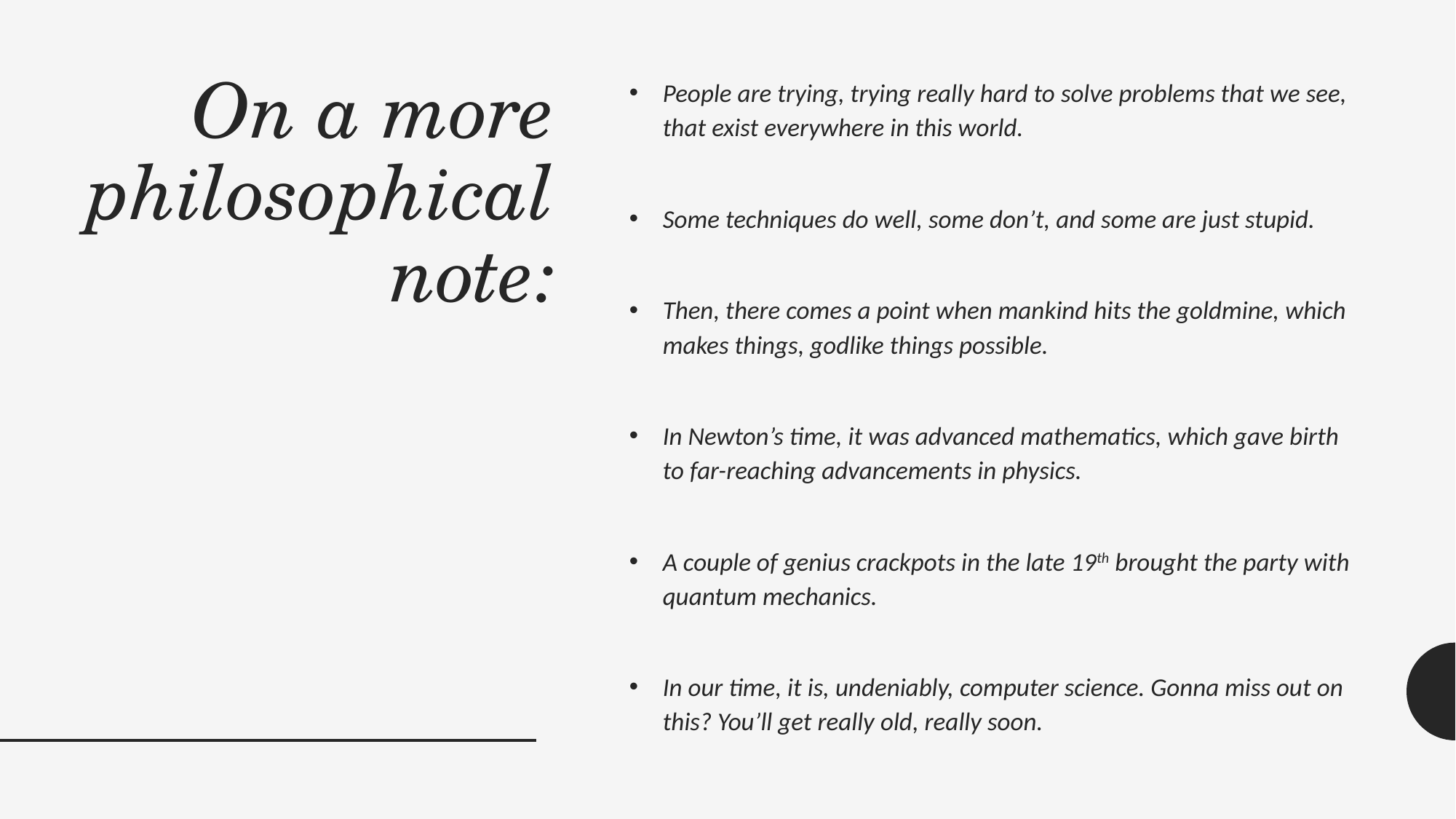

# On a more philosophical note:
People are trying, trying really hard to solve problems that we see, that exist everywhere in this world.

Some techniques do well, some don’t, and some are just stupid.

Then, there comes a point when mankind hits the goldmine, which makes things, godlike things possible.

In Newton’s time, it was advanced mathematics, which gave birth to far-reaching advancements in physics.

A couple of genius crackpots in the late 19th brought the party with quantum mechanics.

In our time, it is, undeniably, computer science. Gonna miss out on this? You’ll get really old, really soon.